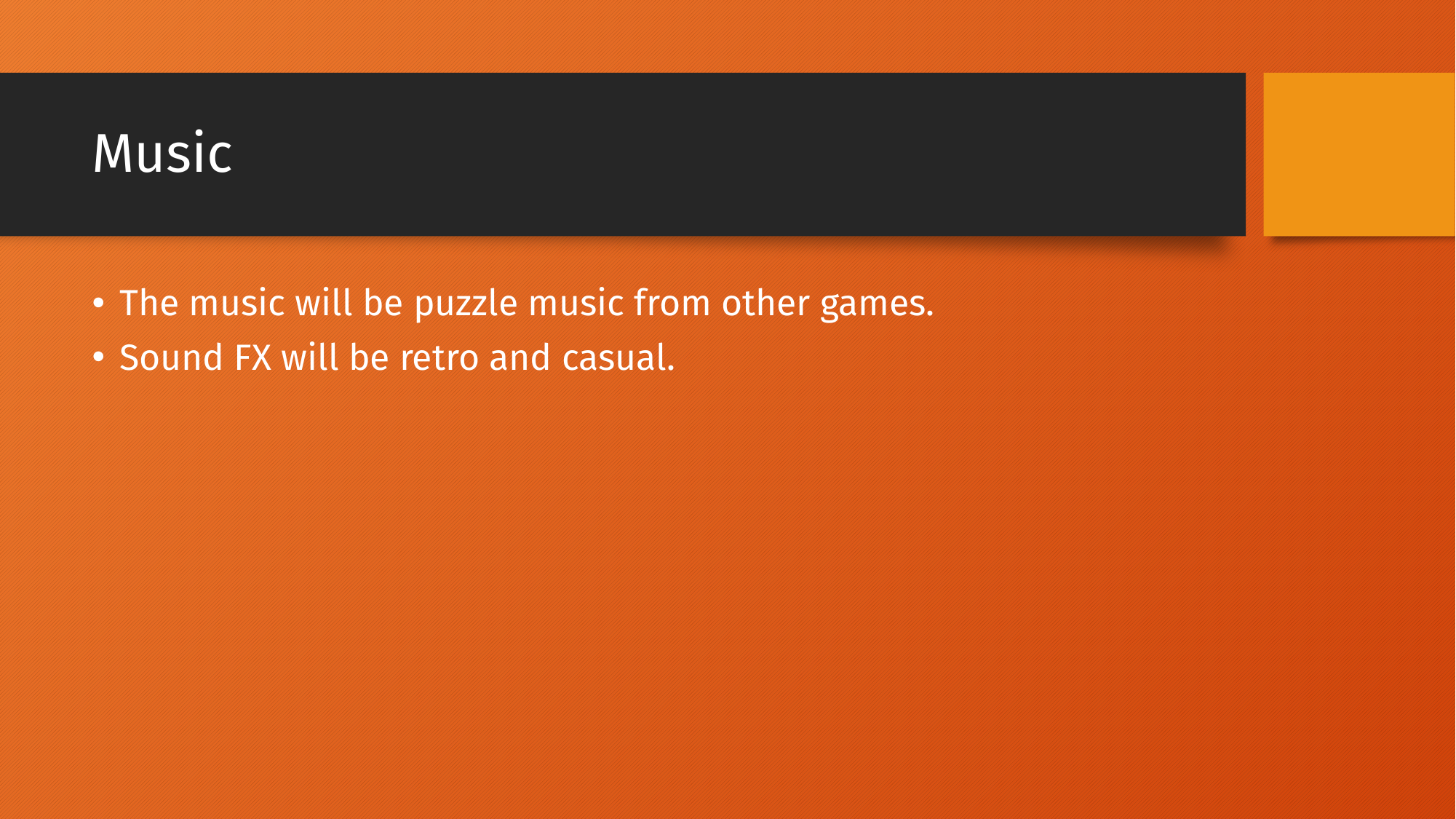

# Music
The music will be puzzle music from other games.
Sound FX will be retro and casual.